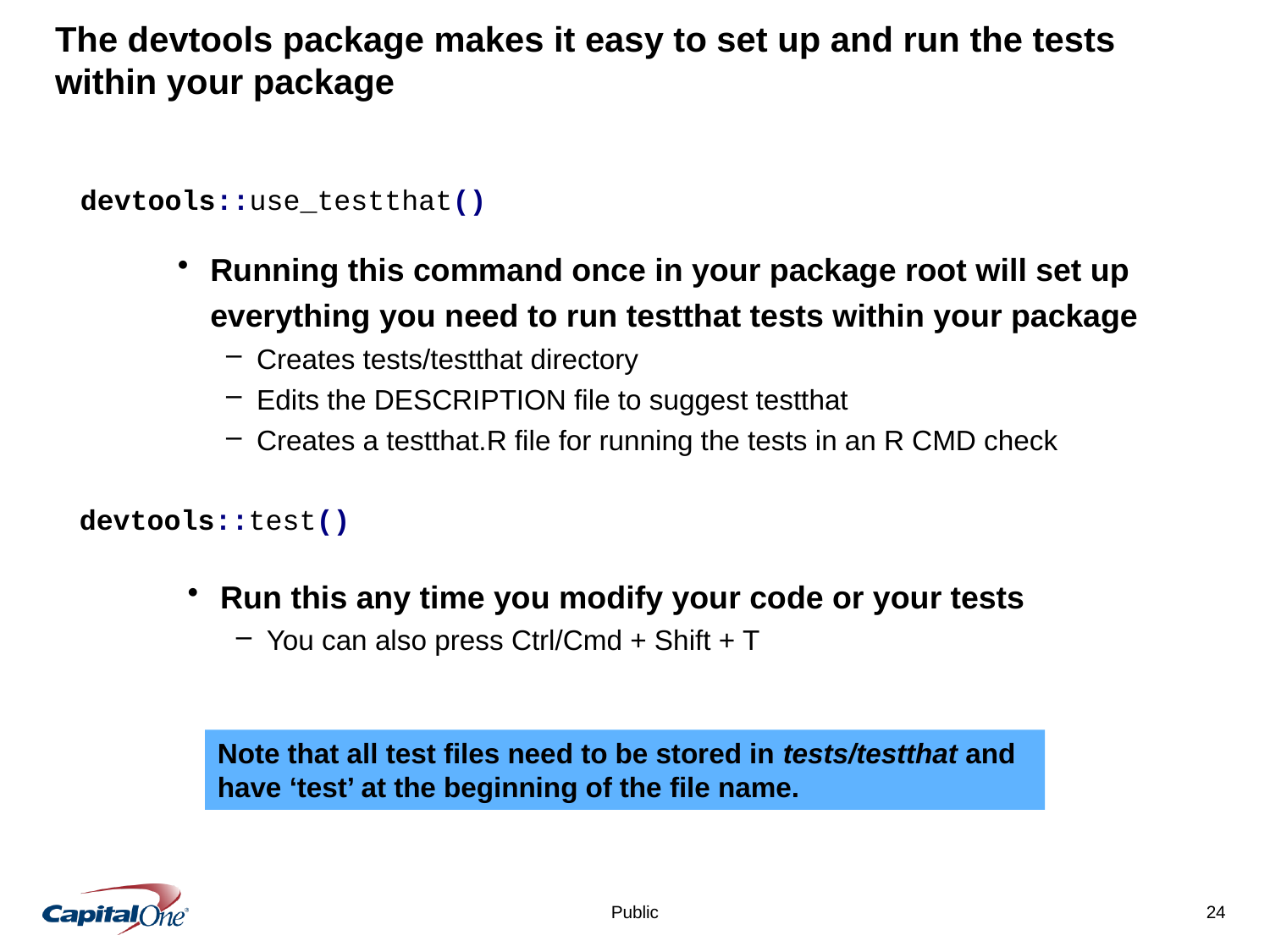

# The devtools package makes it easy to set up and run the tests within your package
devtools::use_testthat()
Running this command once in your package root will set up everything you need to run testthat tests within your package
Creates tests/testthat directory
Edits the DESCRIPTION file to suggest testthat
Creates a testthat.R file for running the tests in an R CMD check
devtools::test()
Run this any time you modify your code or your tests
You can also press Ctrl/Cmd + Shift + T
Note that all test files need to be stored in tests/testthat and have ‘test’ at the beginning of the file name.